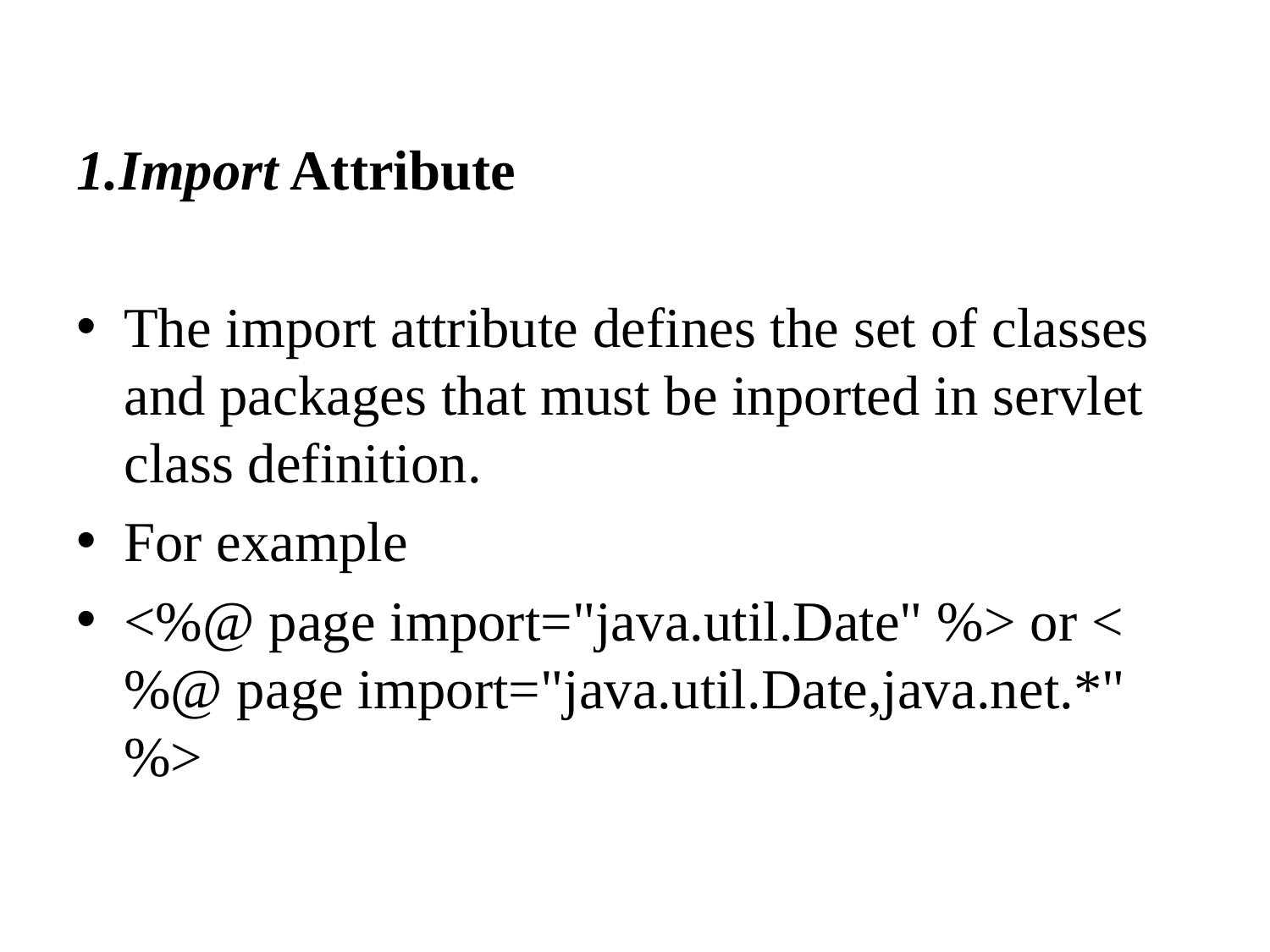

1.Import Attribute

The import attribute defines the set of classes and packages that must be inported in servlet class definition.
For example
<%@ page import="java.util.Date" %> or <%@ page import="java.util.Date,java.net.*" %>